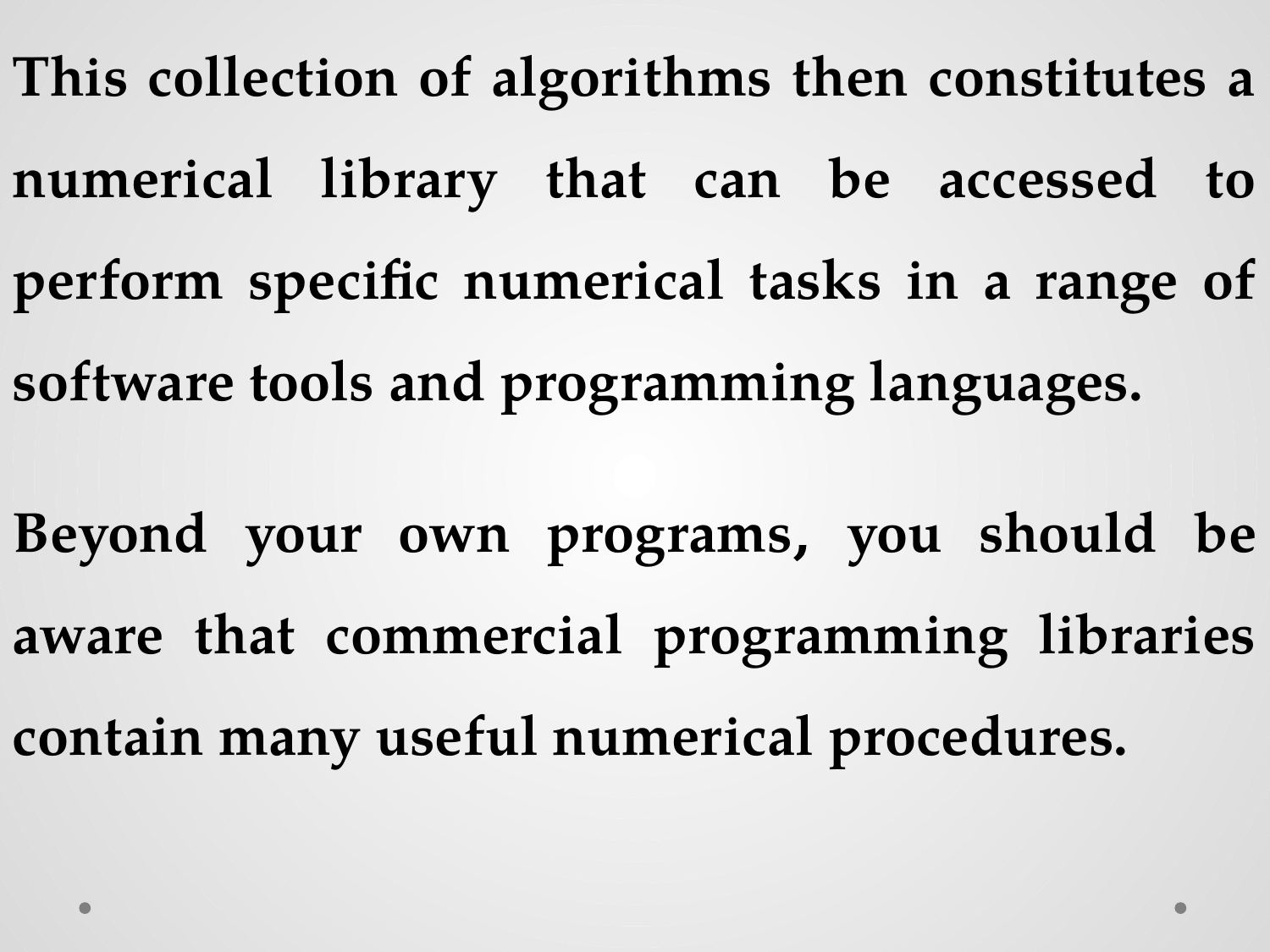

This collection of algorithms then constitutes a numerical library that can be accessed to perform specific numerical tasks in a range of software tools and programming languages.
Beyond your own programs, you should be aware that commercial programming libraries contain many useful numerical procedures.